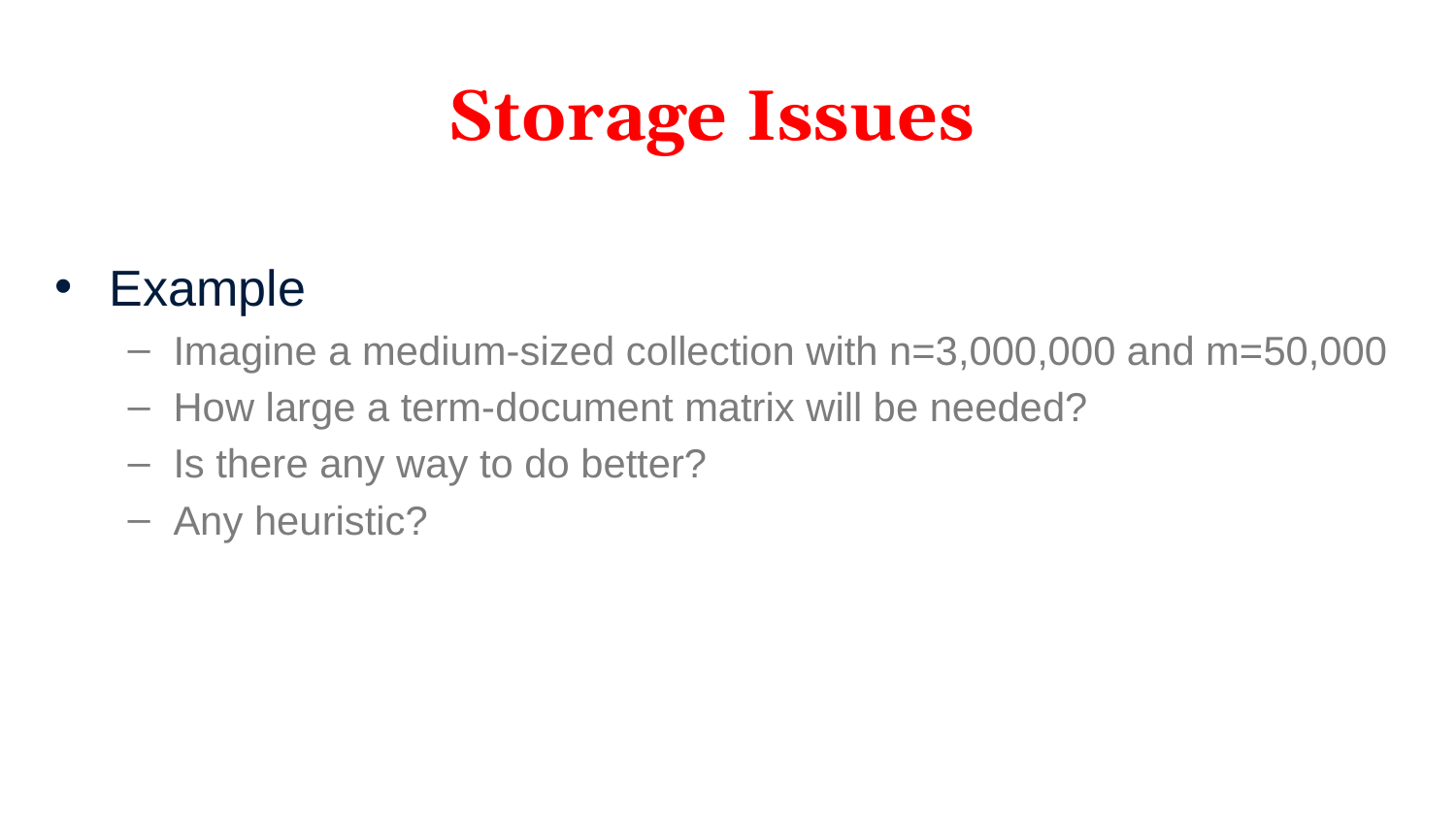

# Storage Issues
Example
Imagine a medium-sized collection with n=3,000,000 and m=50,000
How large a term-document matrix will be needed?
Is there any way to do better?
Any heuristic?